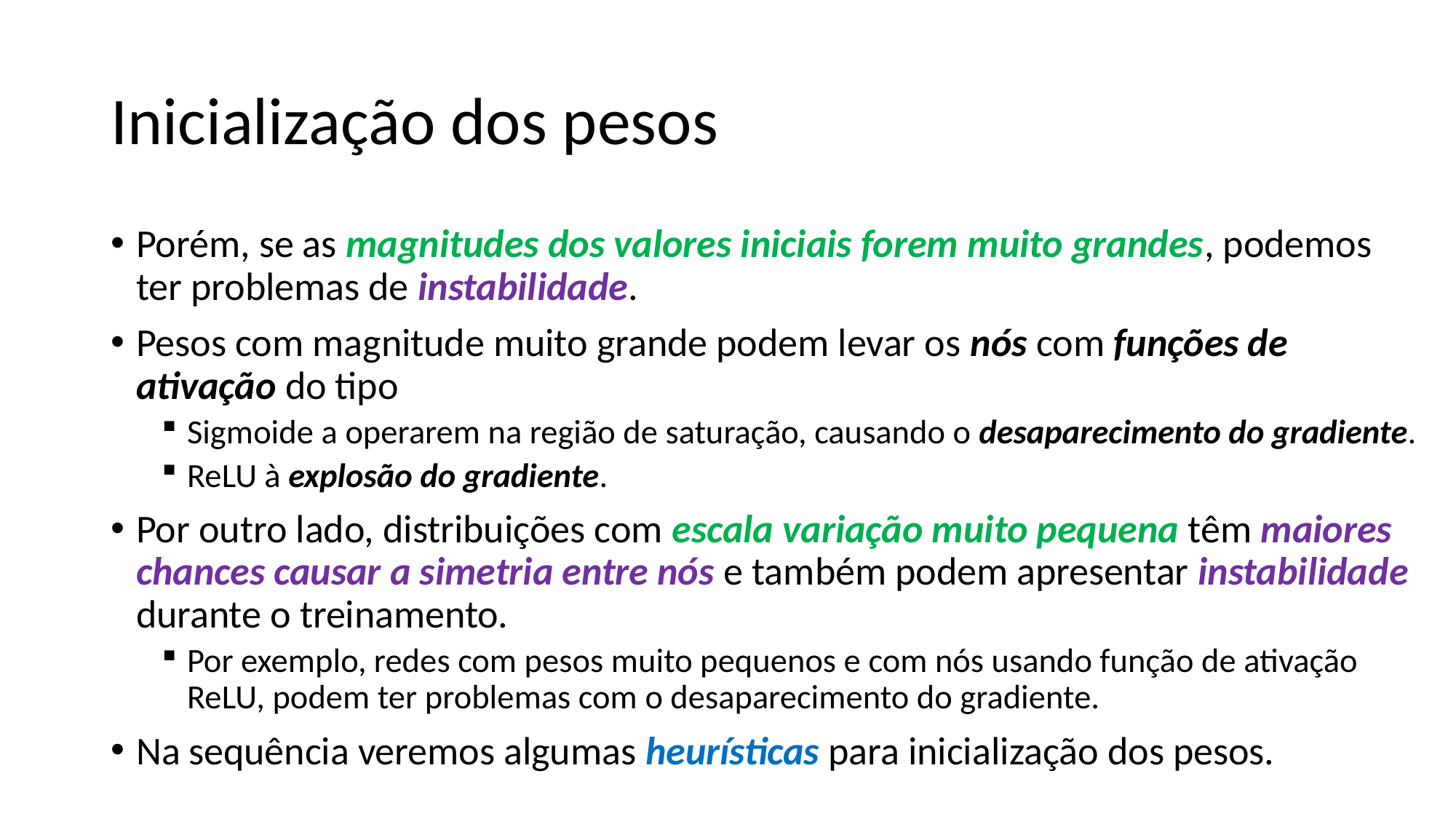

# Inicialização dos pesos
Porém, se as magnitudes dos valores iniciais forem muito grandes, podemos ter problemas de instabilidade.
Pesos com magnitude muito grande podem levar os nós com funções de ativação do tipo
Sigmoide a operarem na região de saturação, causando o desaparecimento do gradiente.
ReLU à explosão do gradiente.
Por outro lado, distribuições com escala variação muito pequena têm maiores chances causar a simetria entre nós e também podem apresentar instabilidade durante o treinamento.
Por exemplo, redes com pesos muito pequenos e com nós usando função de ativação ReLU, podem ter problemas com o desaparecimento do gradiente.
Na sequência veremos algumas heurísticas para inicialização dos pesos.